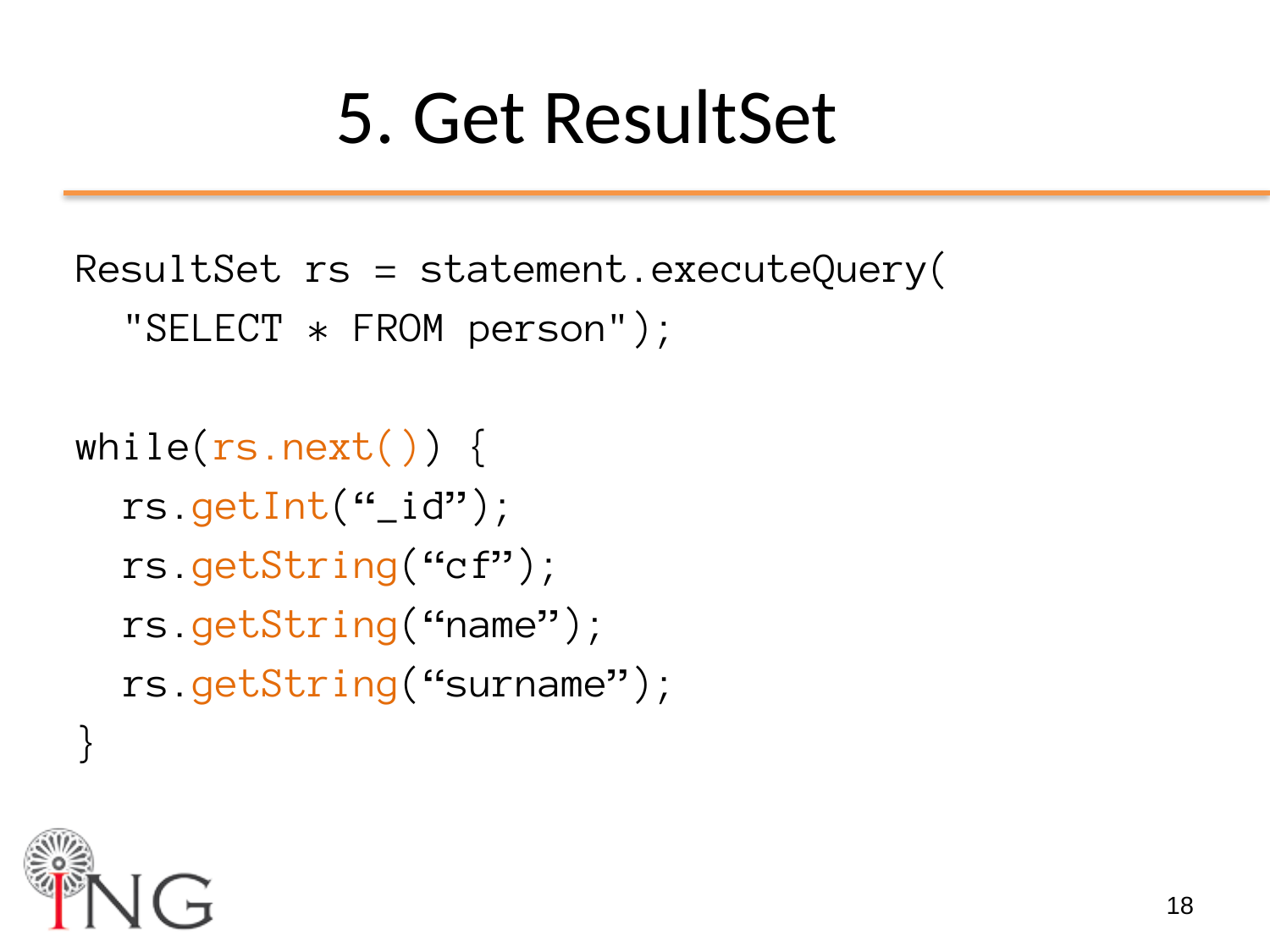

# 5. Get ResultSet
ResultSet rs = statement.executeQuery(
	"SELECT * FROM person");

while(rs.next()) {
	rs.getInt(“_id”);
	rs.getString(“cf”);
	rs.getString(“name”);
	rs.getString(“surname”);
}

18